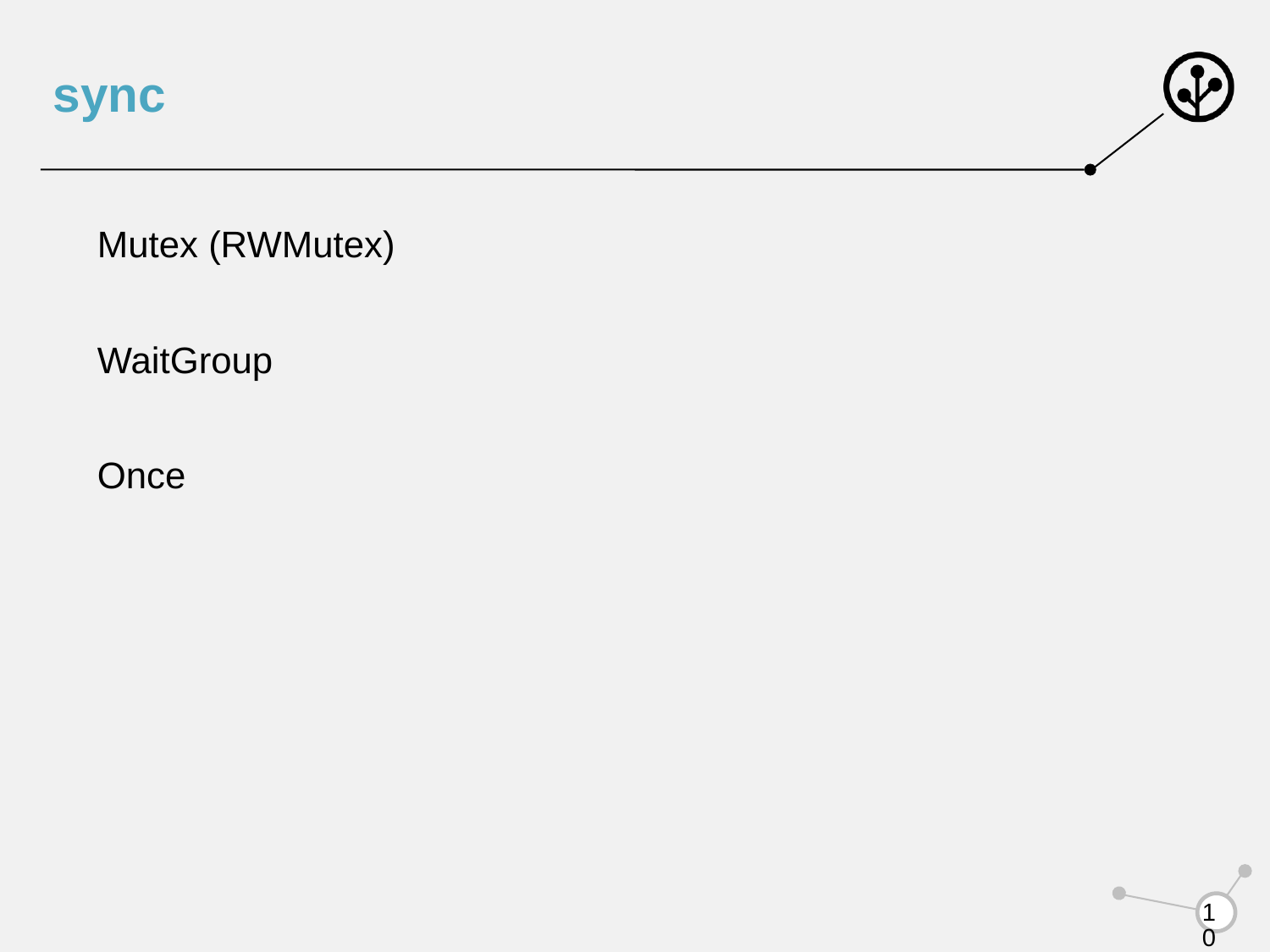

# sync
Mutex (RWMutex)

WaitGroup

Once

10